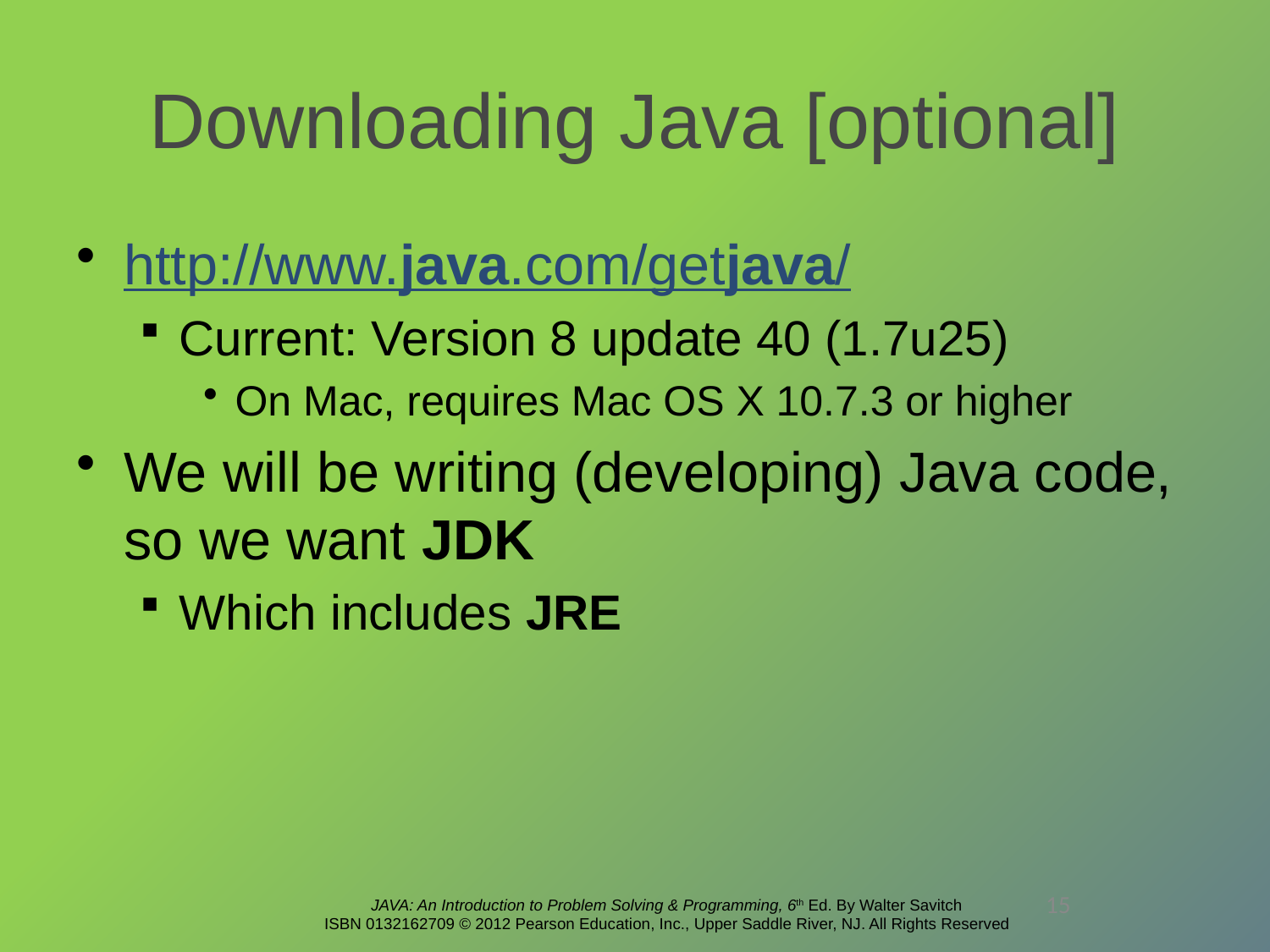

# Downloading Java [optional]
http://www.java.com/getjava/
Current: Version 8 update 40 (1.7u25)
On Mac, requires Mac OS X 10.7.3 or higher
We will be writing (developing) Java code,
so we want JDK
Which includes JRE
15